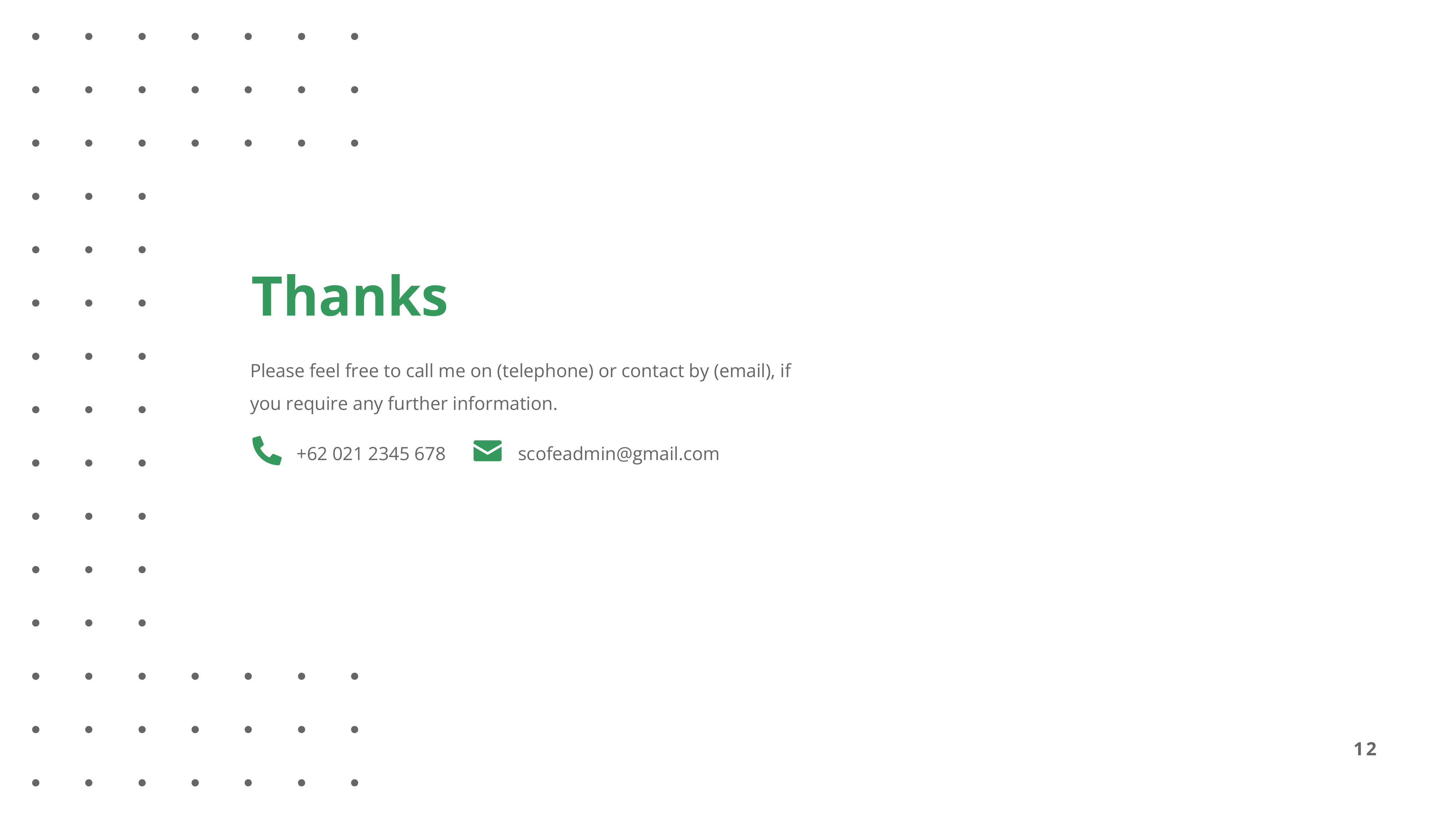

Thanks

Please feel free to call me on (telephone) or contact by (email), if you require any further information.
+62 021 2345 678
scofeadmin@gmail.com